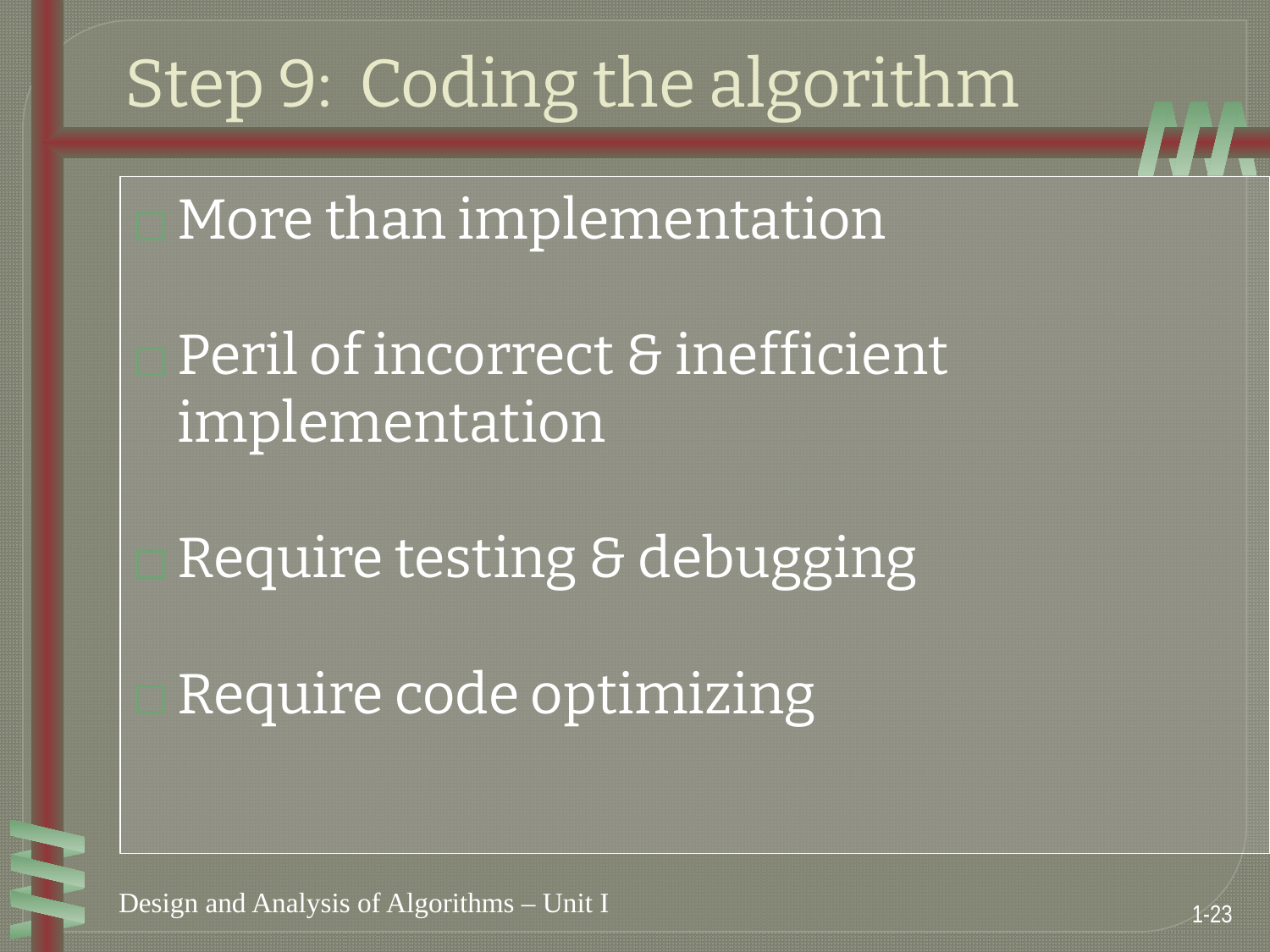

Step 9:  Coding the algorithm
More than implementation

Peril of incorrect & inefficient implementation

Require testing & debugging

Require code optimizing